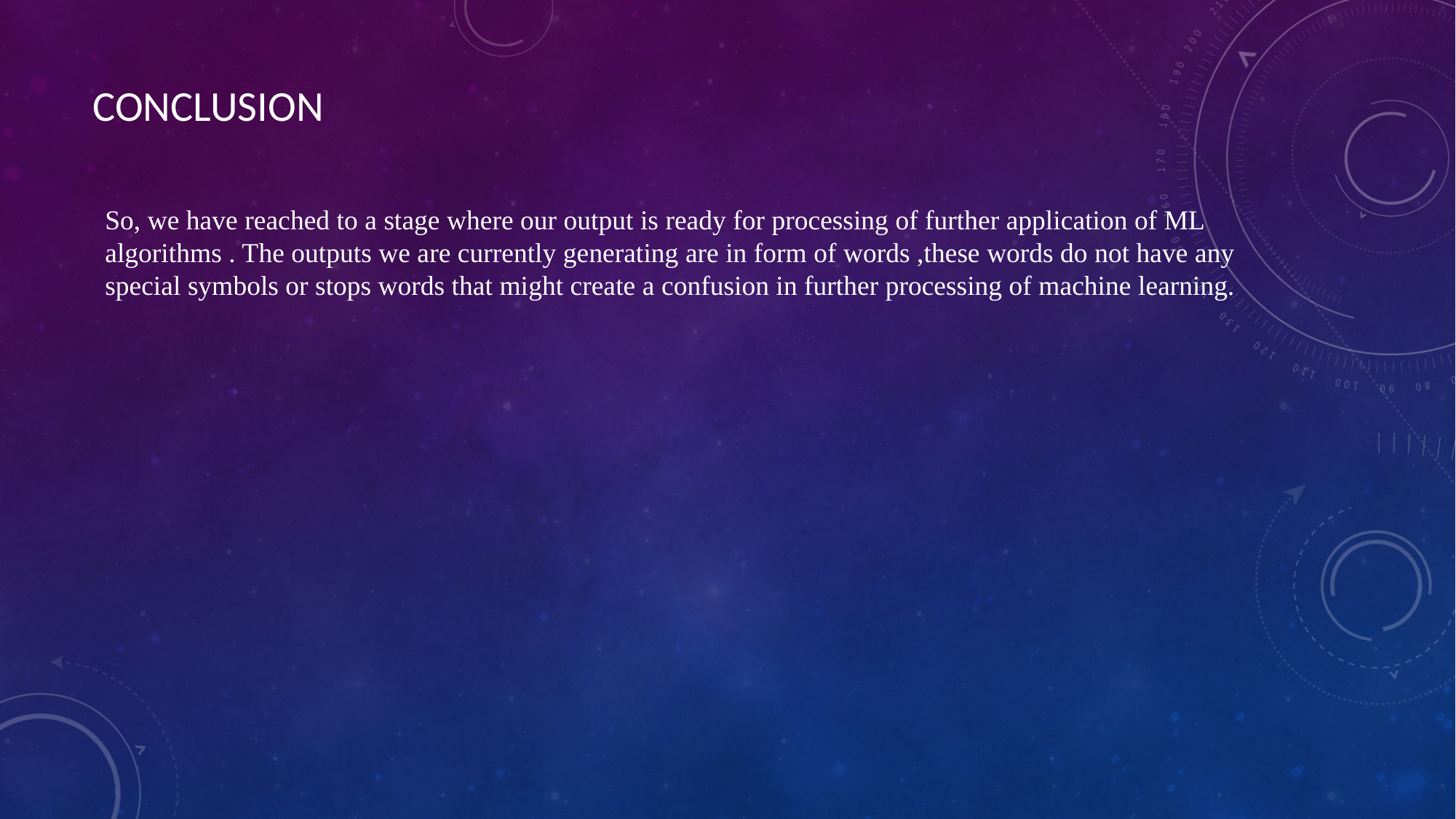

# Conclusion
So, we have reached to a stage where our output is ready for processing of further application of ML algorithms . The outputs we are currently generating are in form of words ,these words do not have any special symbols or stops words that might create a confusion in further processing of machine learning.